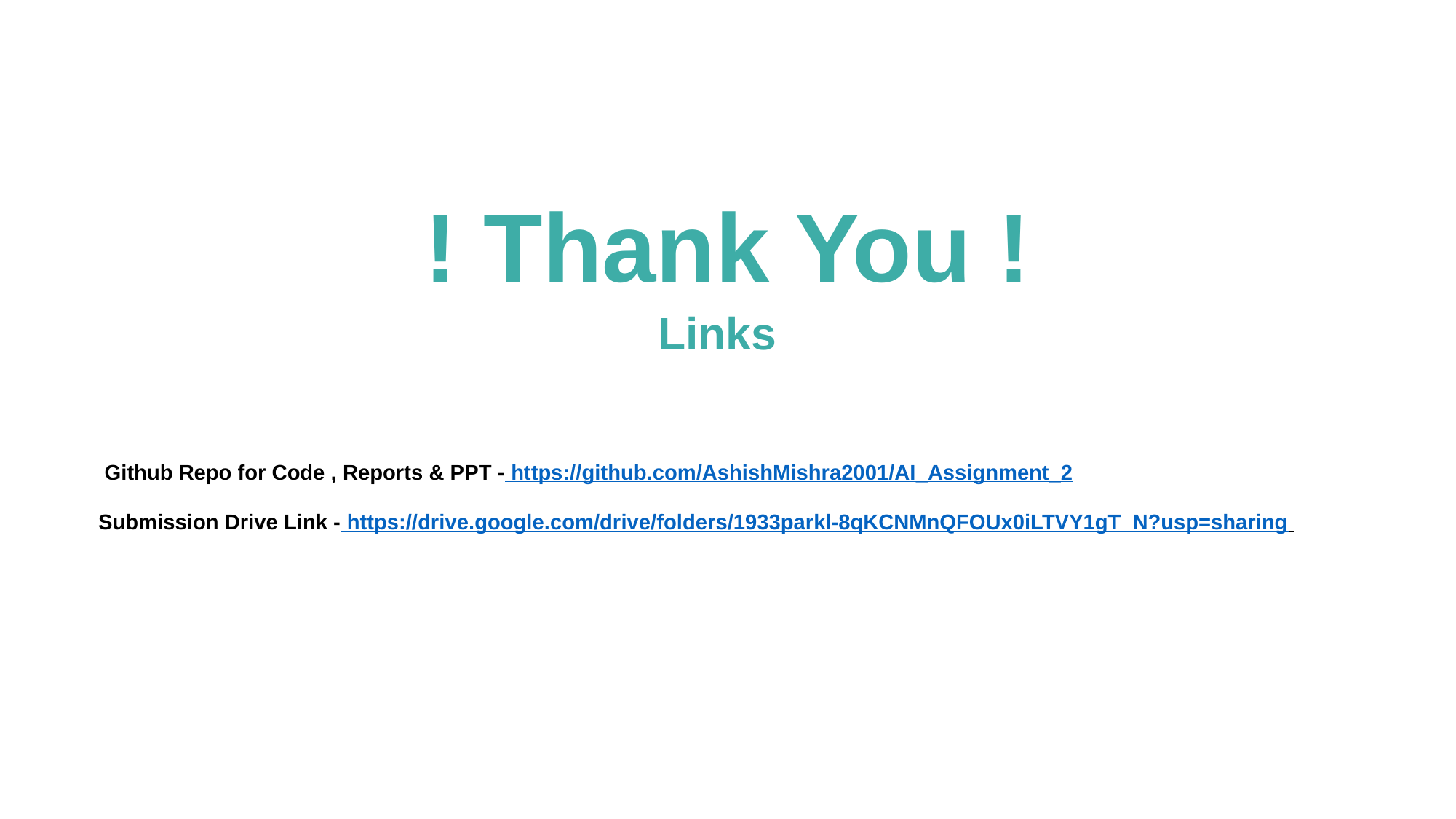

! Thank You !
Links
 Github Repo for Code , Reports & PPT - https://github.com/AshishMishra2001/AI_Assignment_2
Submission Drive Link - https://drive.google.com/drive/folders/1933parkl-8qKCNMnQFOUx0iLTVY1gT_N?usp=sharing